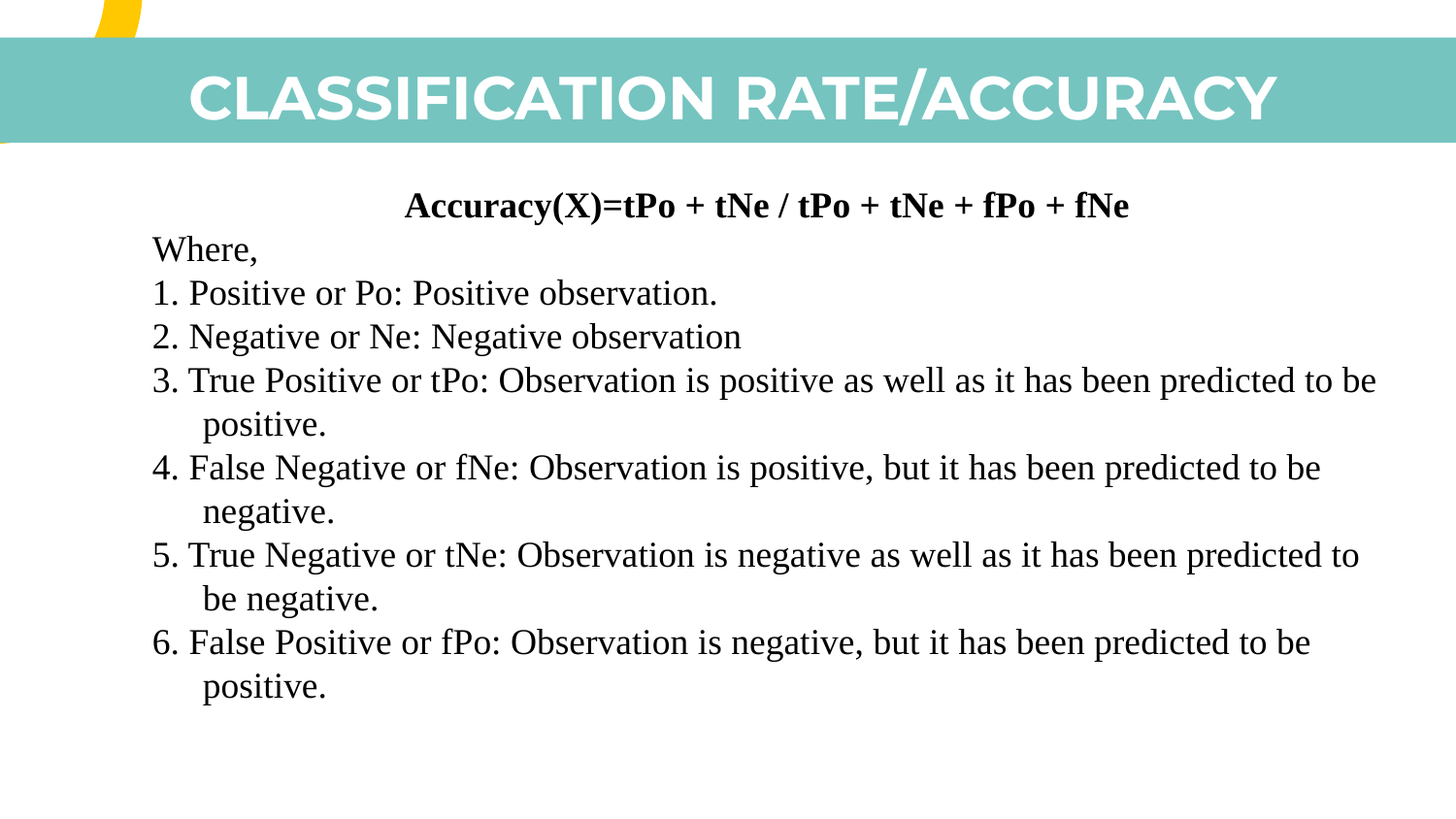

# CLASSIFICATION RATE/ACCURACY
Accuracy(X)=tPo + tNe / tPo + tNe + fPo + fNe
Where,
1. Positive or Po: Positive observation.
2. Negative or Ne: Negative observation
3. True Positive or tPo: Observation is positive as well as it has been predicted to be positive.
4. False Negative or fNe: Observation is positive, but it has been predicted to be negative.
5. True Negative or tNe: Observation is negative as well as it has been predicted to be negative.
6. False Positive or fPo: Observation is negative, but it has been predicted to be positive.